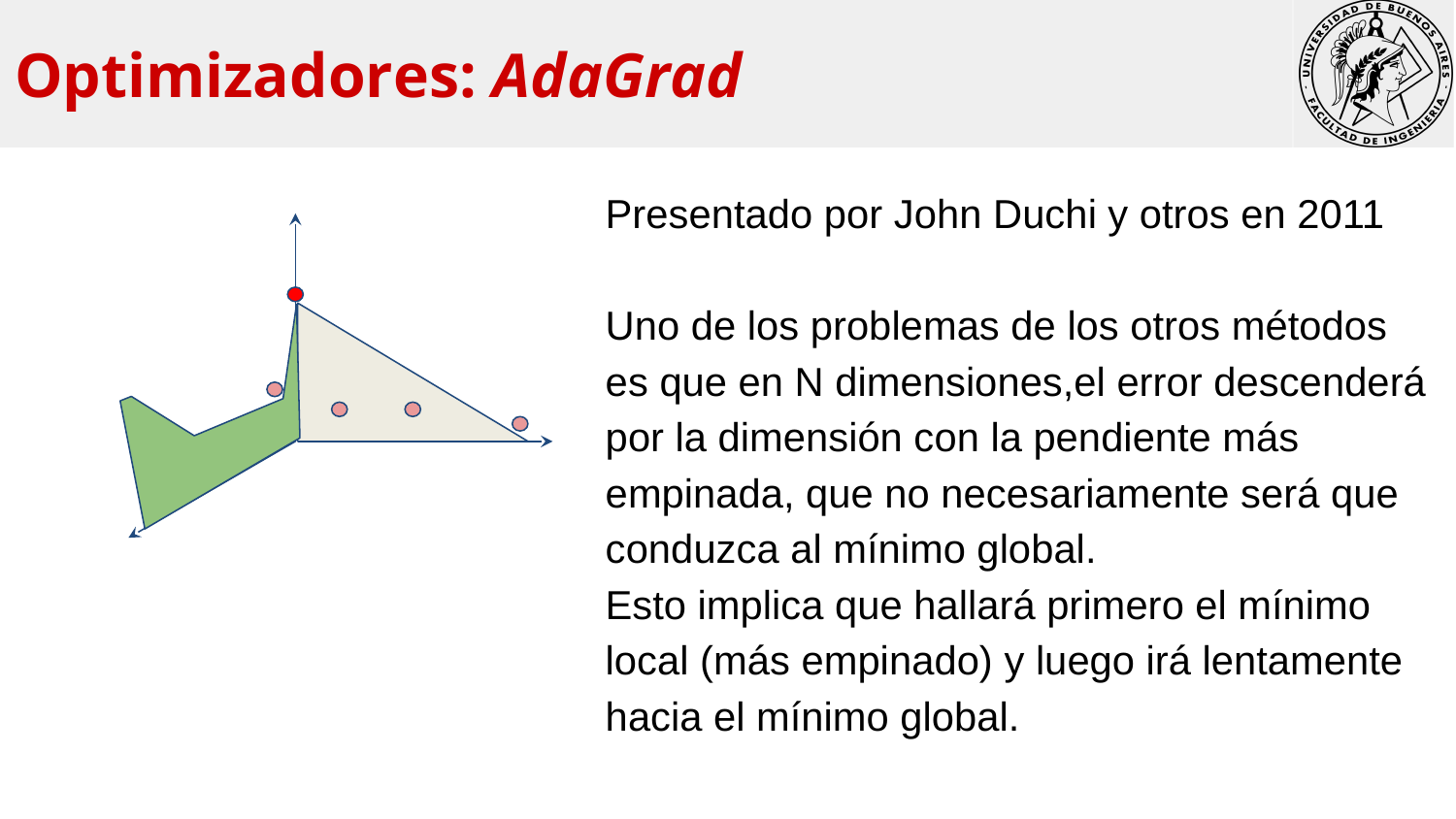

Optimizadores: AdaGrad
Presentado por John Duchi y otros en 2011

Uno de los problemas de los otros métodos es que en N dimensiones,el error descenderá por la dimensión con la pendiente más empinada, que no necesariamente será que conduzca al mínimo global.
Esto implica que hallará primero el mínimo local (más empinado) y luego irá lentamente hacia el mínimo global.